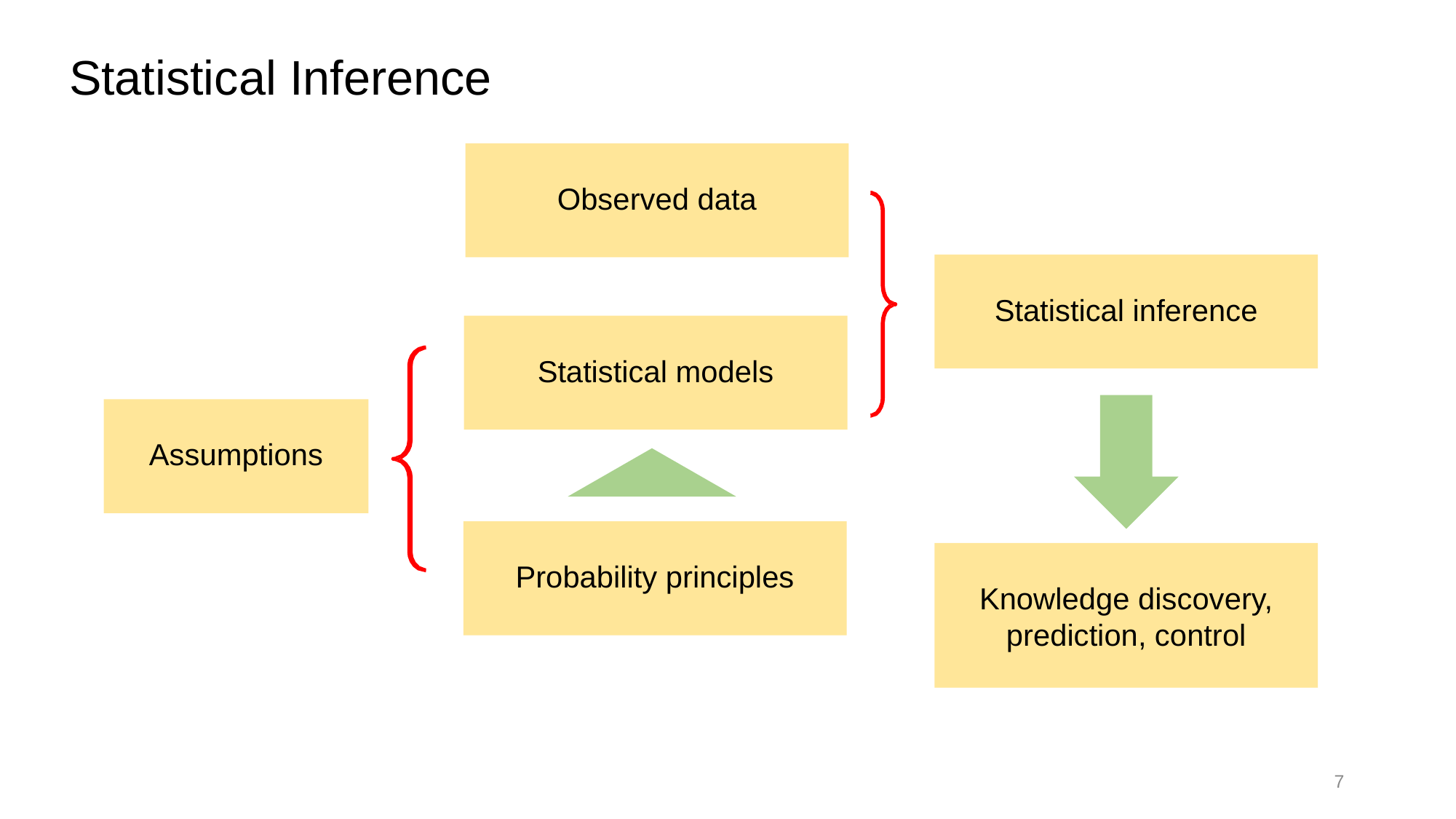

# Statistical Inference

Observed data

Statistical inference

Statistical models

Assumptions

Probability principles

Knowledge discovery, prediction, control

7